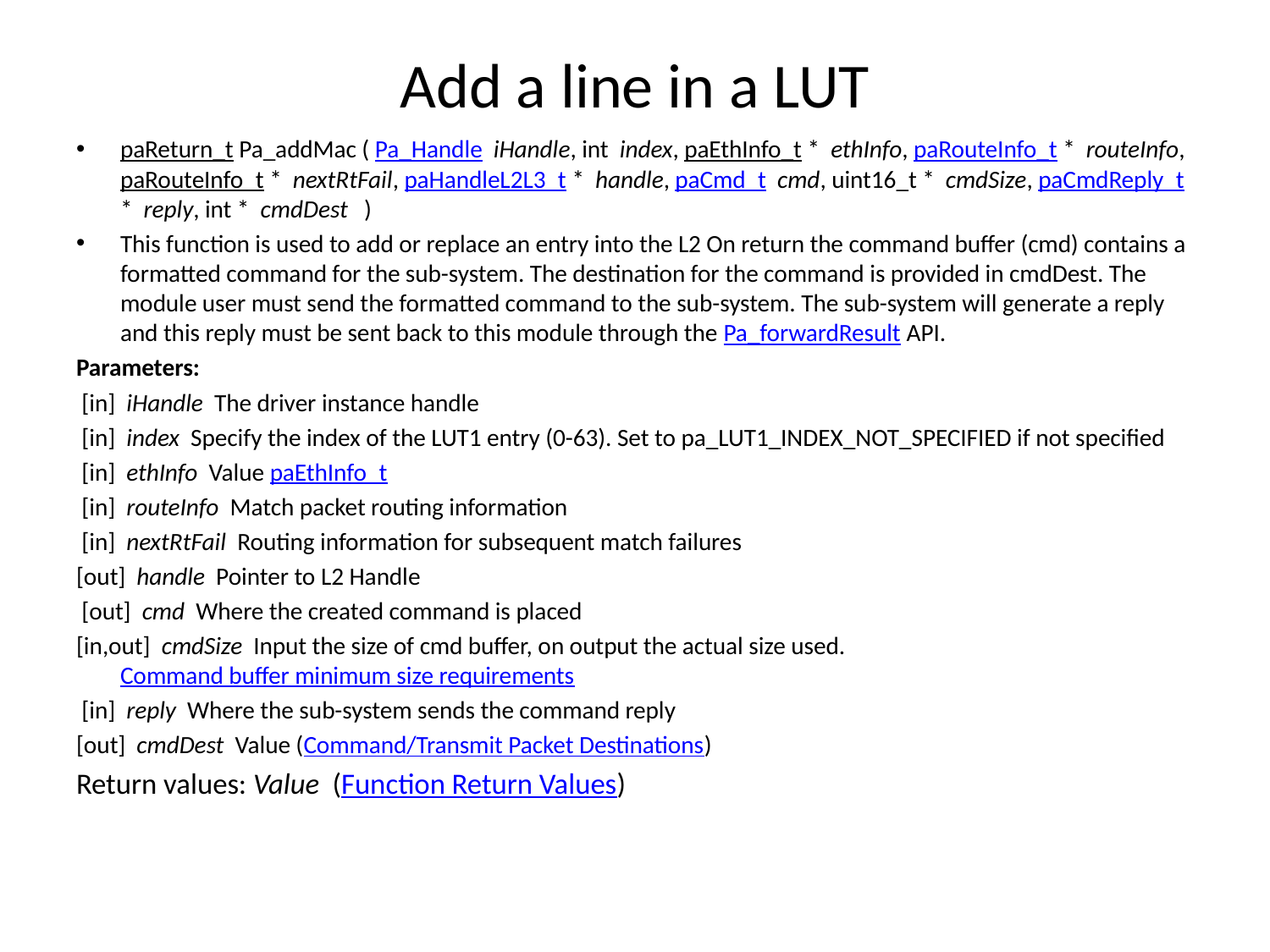

# Add a line in a LUT
paReturn_t Pa_addMac ( Pa_Handle  iHandle, int  index, paEthInfo_t *  ethInfo, paRouteInfo_t *  routeInfo, paRouteInfo_t *  nextRtFail, paHandleL2L3_t *  handle, paCmd_t  cmd, uint16_t *  cmdSize, paCmdReply_t *  reply, int *  cmdDest   )
This function is used to add or replace an entry into the L2 On return the command buffer (cmd) contains a formatted command for the sub-system. The destination for the command is provided in cmdDest. The module user must send the formatted command to the sub-system. The sub-system will generate a reply and this reply must be sent back to this module through the Pa_forwardResult API.
Parameters:
 [in]  iHandle  The driver instance handle
 [in]  index  Specify the index of the LUT1 entry (0-63). Set to pa_LUT1_INDEX_NOT_SPECIFIED if not specified
 [in]  ethInfo  Value paEthInfo_t
 [in]  routeInfo  Match packet routing information
 [in]  nextRtFail  Routing information for subsequent match failures
[out]  handle  Pointer to L2 Handle
 [out]  cmd  Where the created command is placed
[in,out]  cmdSize  Input the size of cmd buffer, on output the actual size used. Command buffer minimum size requirements
 [in]  reply  Where the sub-system sends the command reply
[out]  cmdDest  Value (Command/Transmit Packet Destinations)
Return values: Value  (Function Return Values)